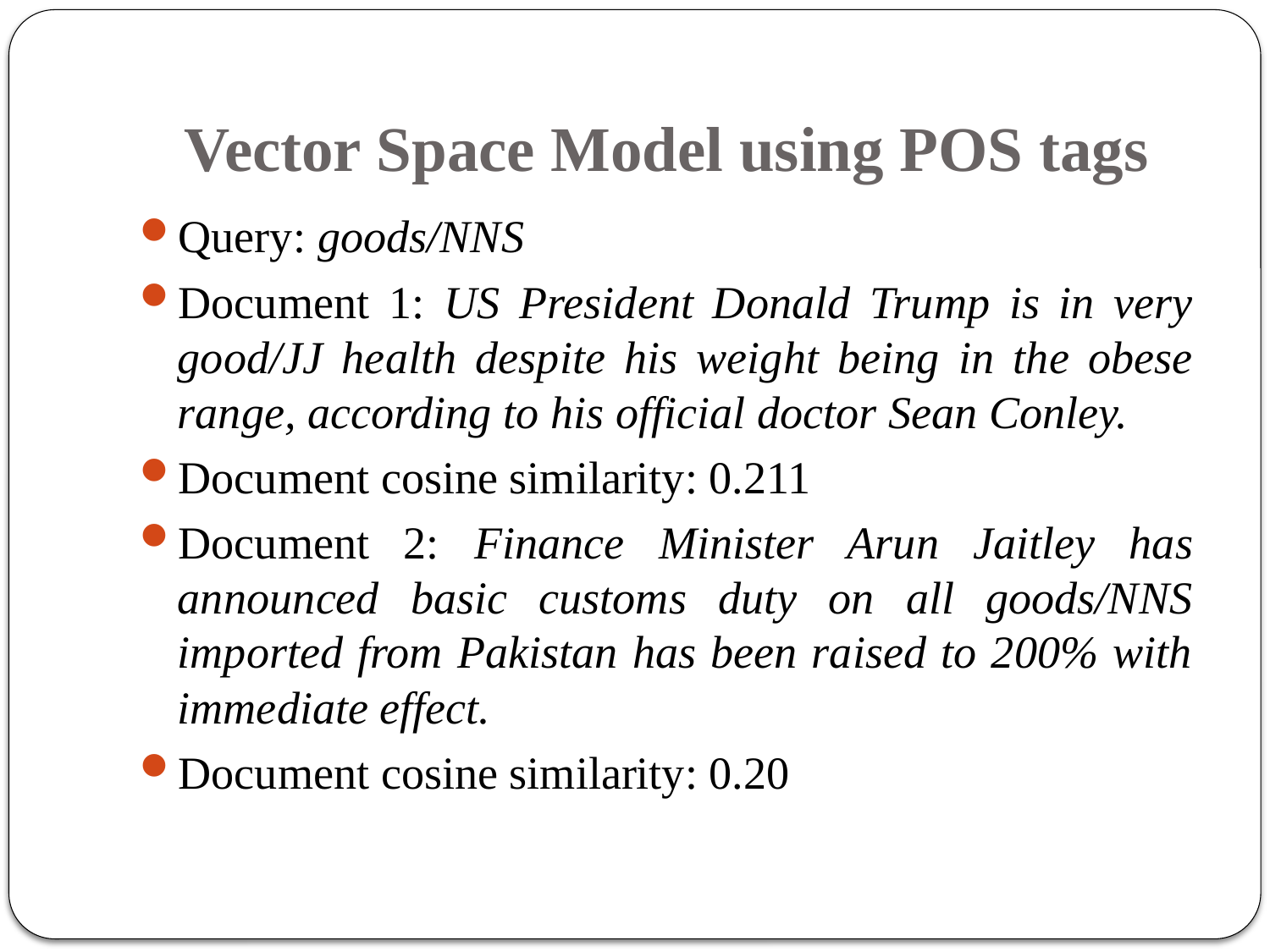

# Vector Space Model using POS tags
Query: goods/NNS
Document 1: US President Donald Trump is in very good/JJ health despite his weight being in the obese range, according to his official doctor Sean Conley.
Document cosine similarity: 0.211
Document 2: Finance Minister Arun Jaitley has announced basic customs duty on all goods/NNS imported from Pakistan has been raised to 200% with immediate effect.
Document cosine similarity: 0.20